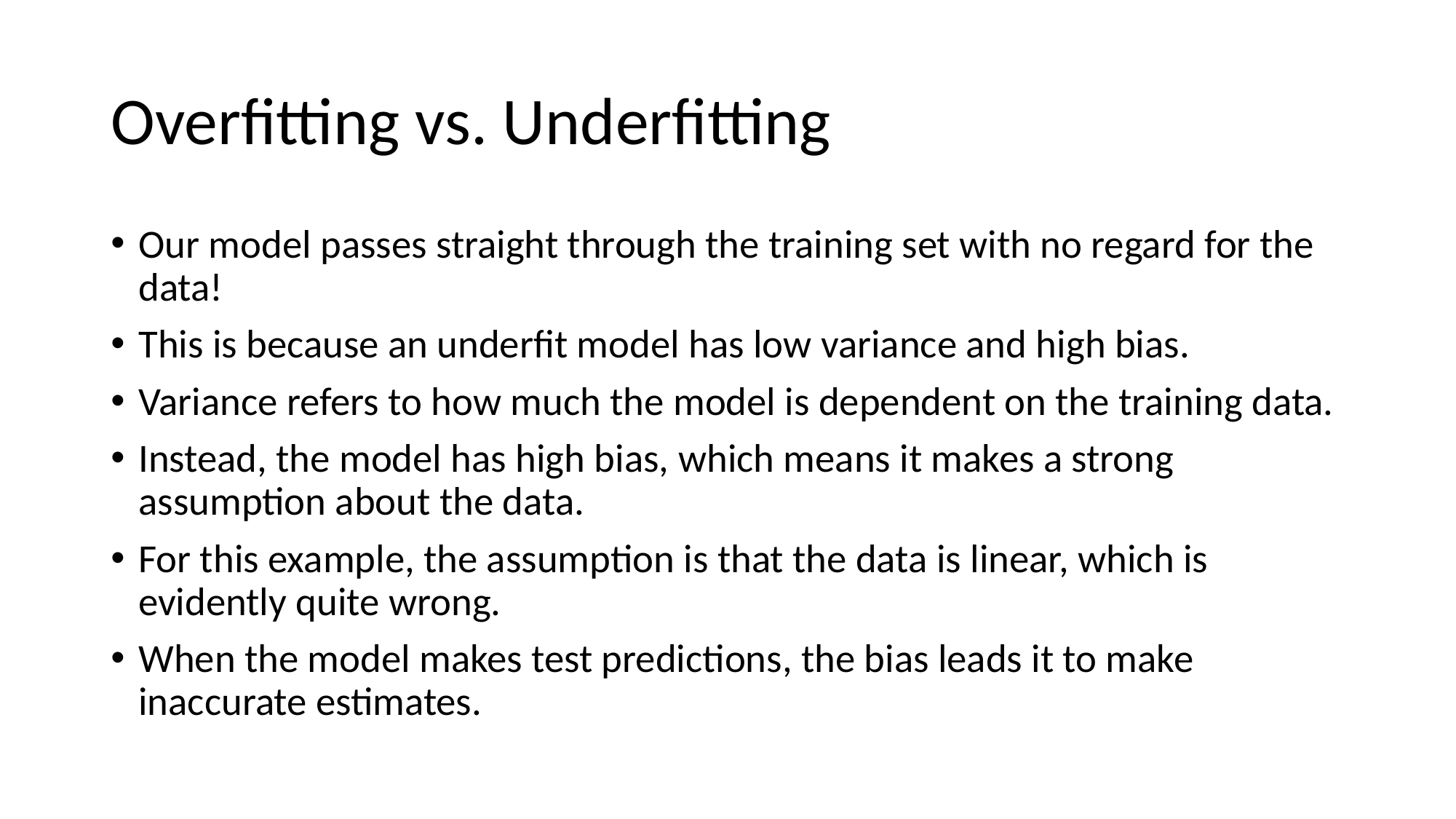

# Overfitting vs. Underfitting
Our model passes straight through the training set with no regard for the data!
This is because an underfit model has low variance and high bias.
Variance refers to how much the model is dependent on the training data.
Instead, the model has high bias, which means it makes a strong assumption about the data.
For this example, the assumption is that the data is linear, which is evidently quite wrong.
When the model makes test predictions, the bias leads it to make inaccurate estimates.